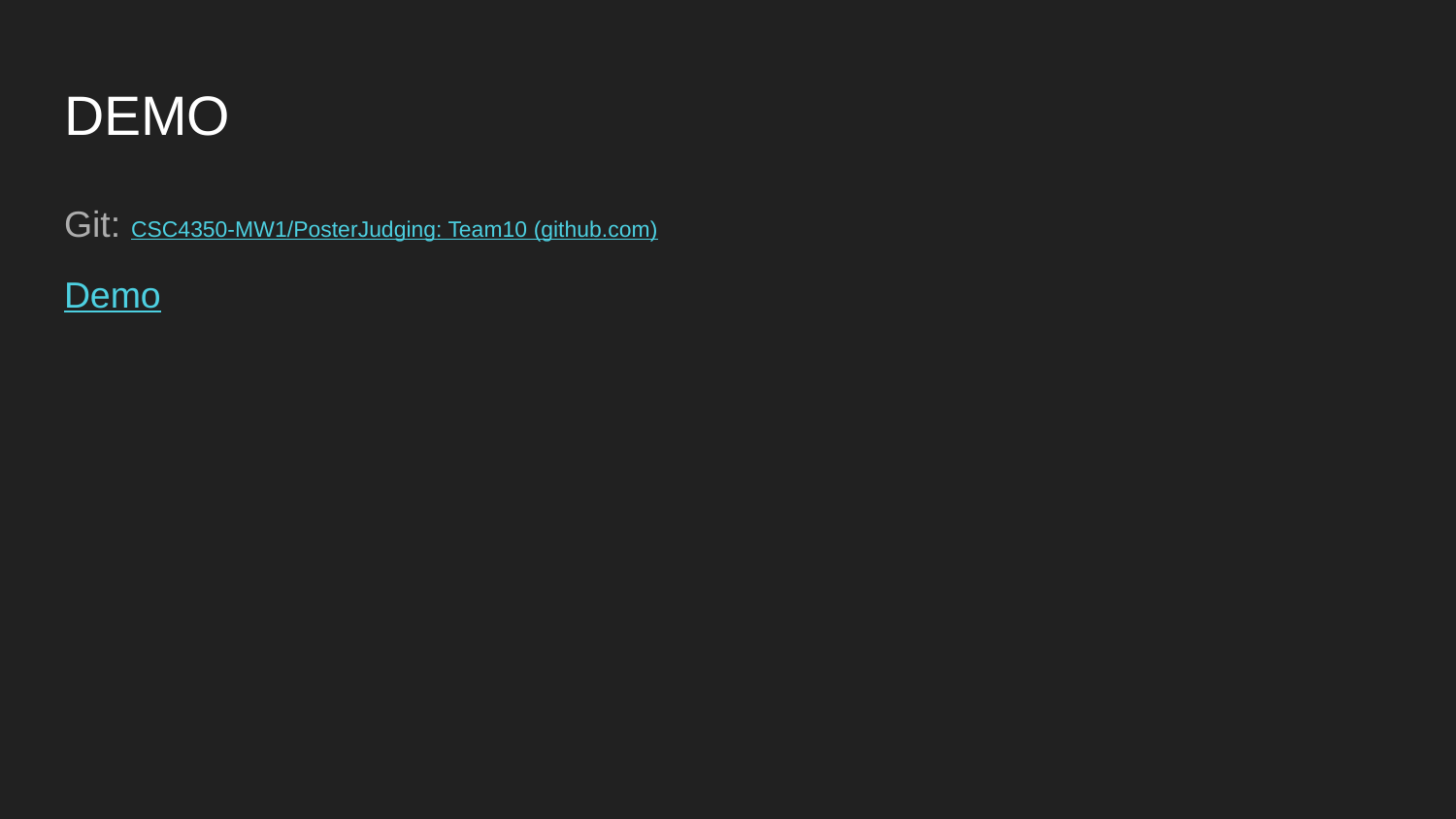

# DEMO
Git: CSC4350-MW1/PosterJudging: Team10 (github.com)
Demo